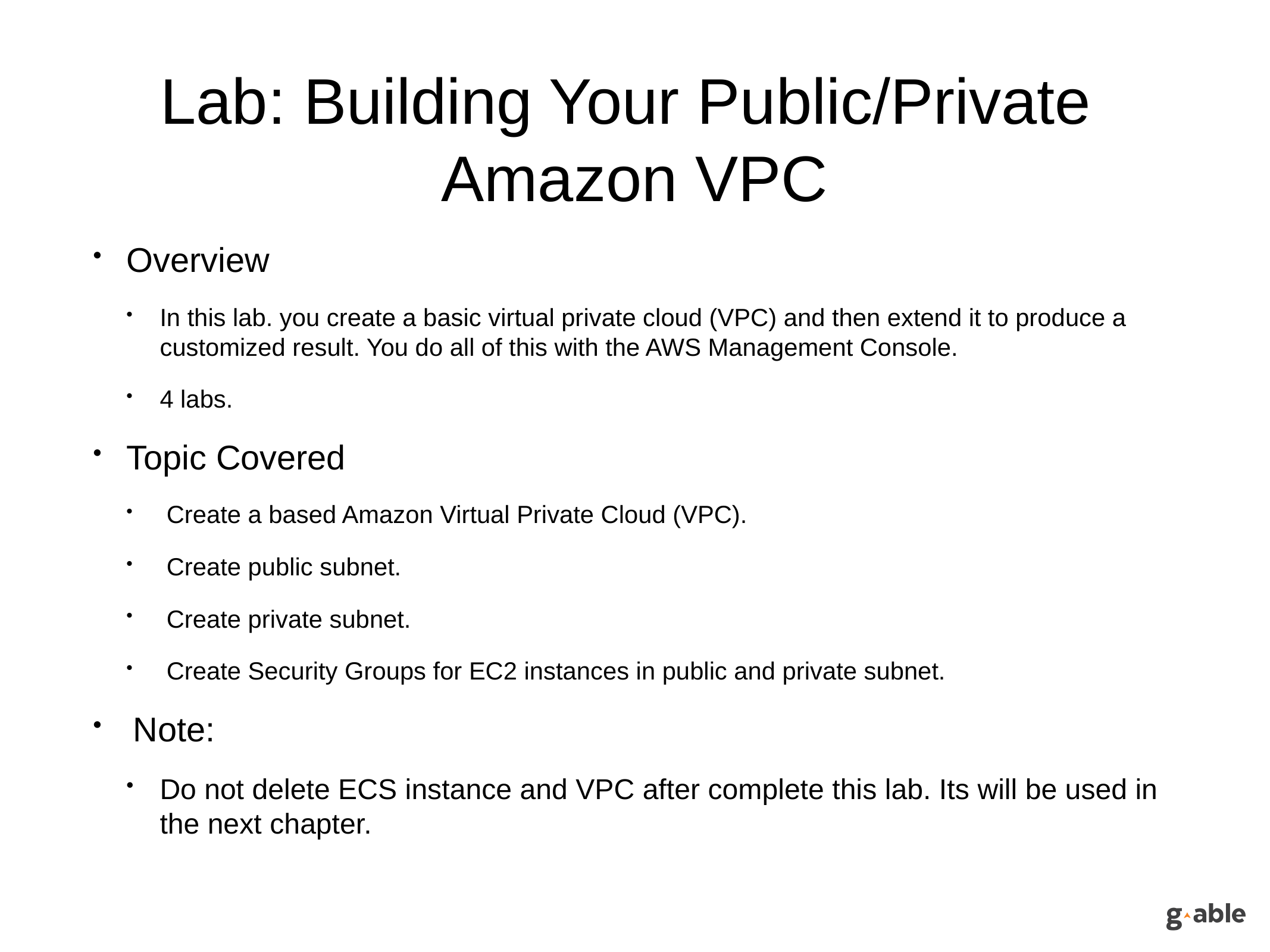

# Lab: Building Your Public/Private  Amazon VPC
Overview
In this lab. you create a basic virtual private cloud (VPC) and then extend it to produce a customized result. You do all of this with the AWS Management Console.
4 labs.
Topic Covered
Create a based Amazon Virtual Private Cloud (VPC).
Create public subnet.
Create private subnet.
Create Security Groups for EC2 instances in public and private subnet.
Note:
Do not delete ECS instance and VPC after complete this lab. Its will be used in the next chapter.
13